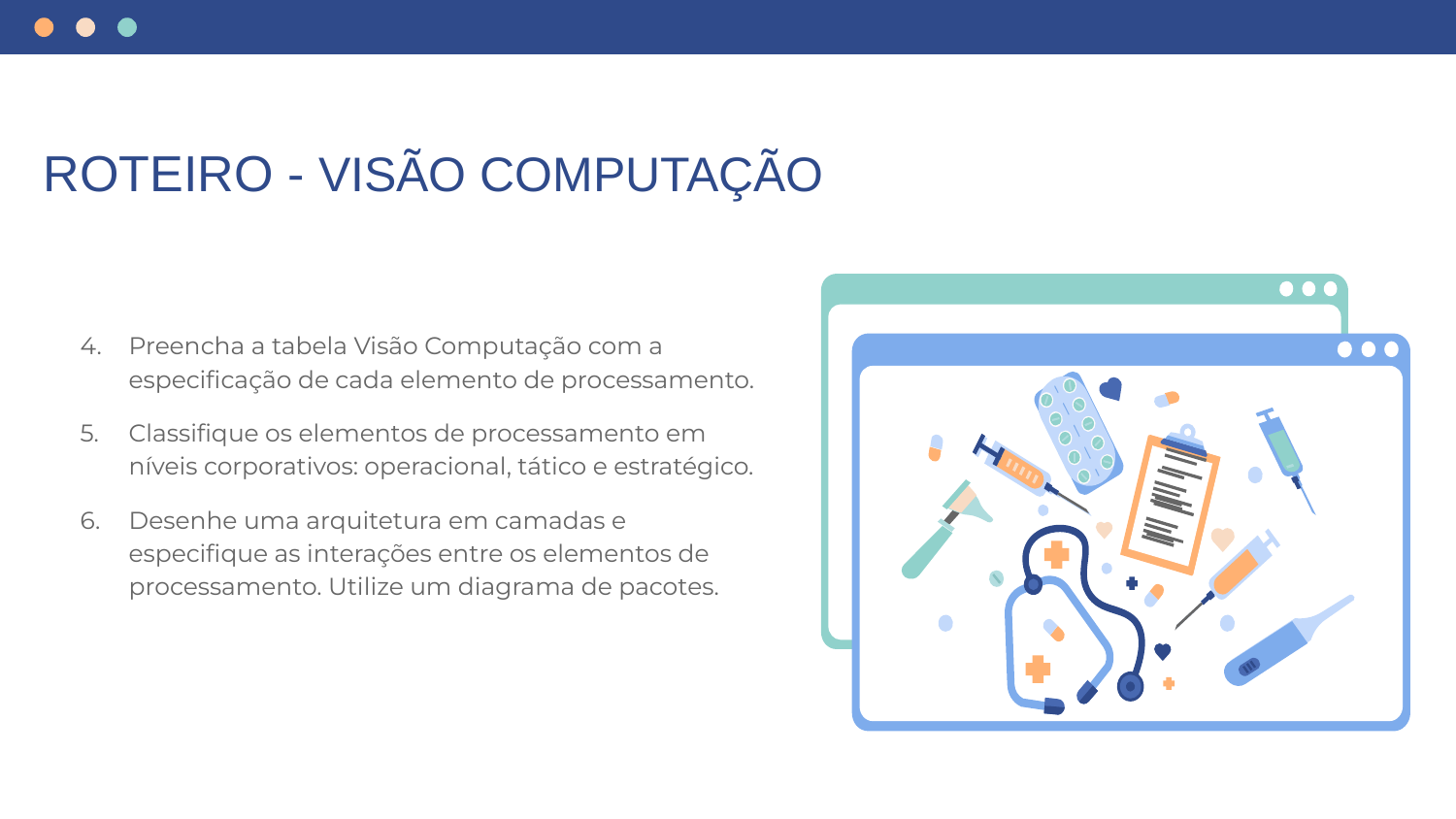

# ROTEIRO - VISÃO COMPUTAÇÃO

Preencha a tabela Visão Computação com a especificação de cada elemento de processamento.
Classifique os elementos de processamento em níveis corporativos: operacional, tático e estratégico.
Desenhe uma arquitetura em camadas e especifique as interações entre os elementos de processamento. Utilize um diagrama de pacotes.